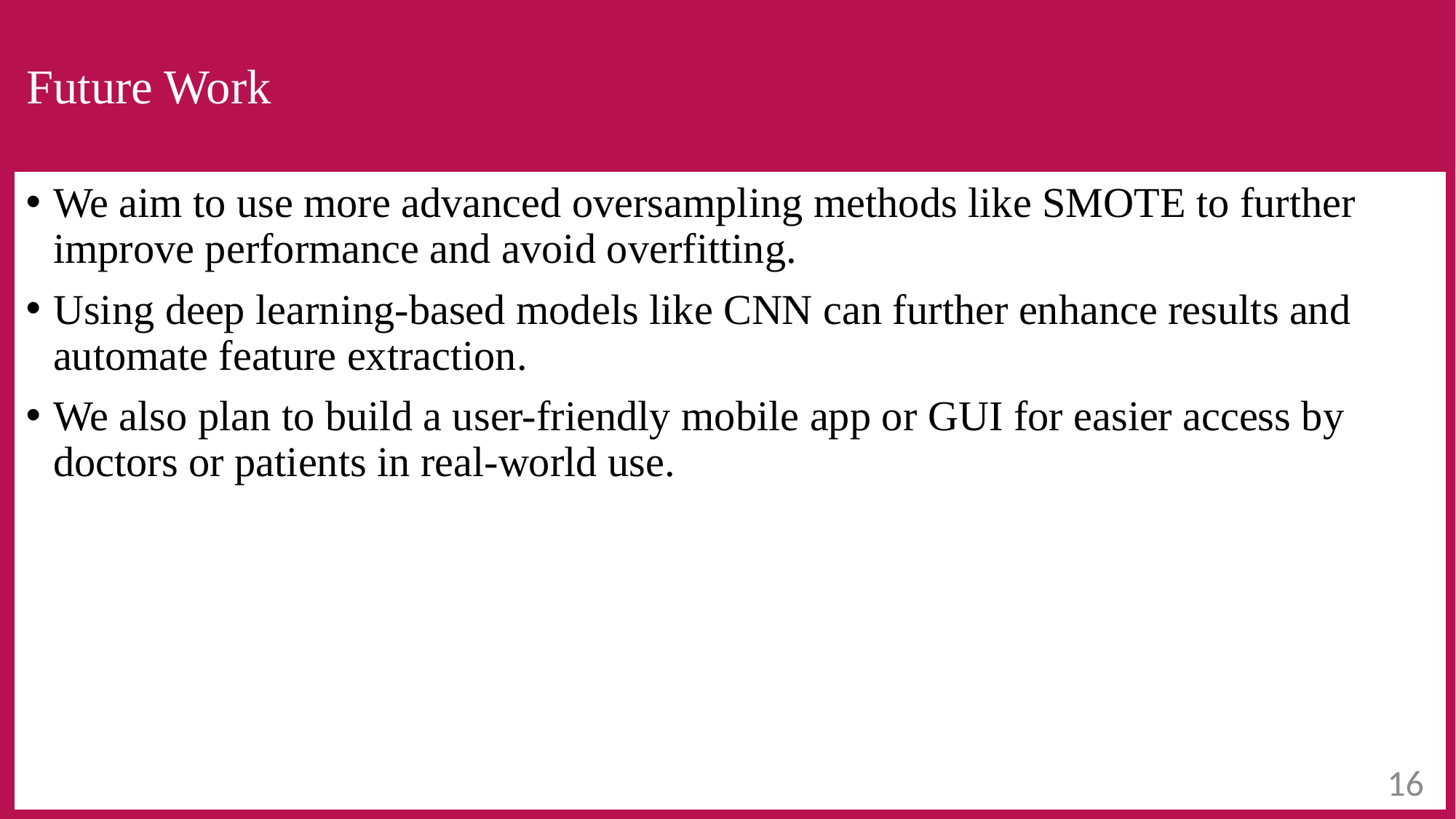

# Future Work
We aim to use more advanced oversampling methods like SMOTE to further improve performance and avoid overfitting.
Using deep learning-based models like CNN can further enhance results and automate feature extraction.
We also plan to build a user-friendly mobile app or GUI for easier access by doctors or patients in real-world use.

16